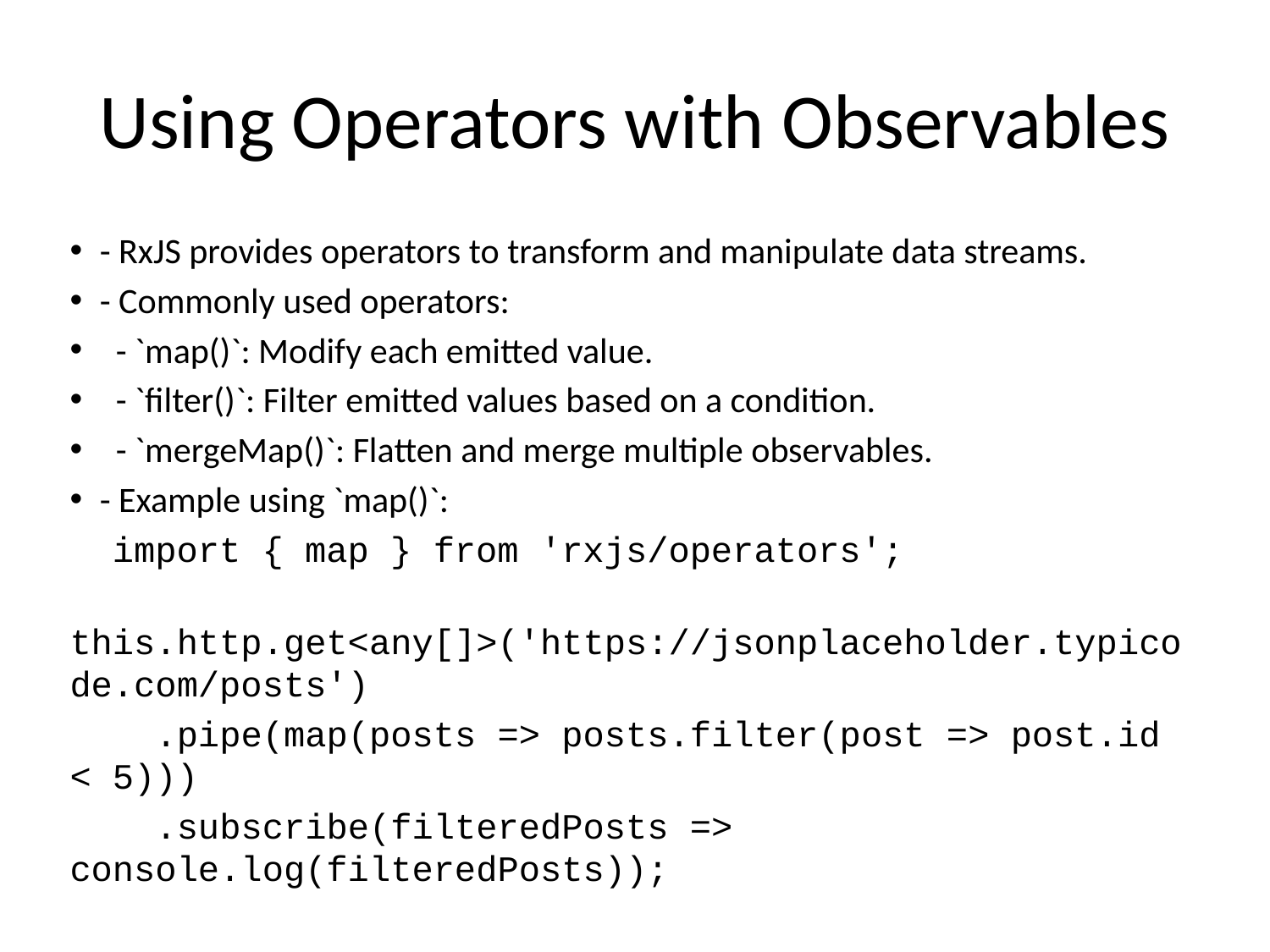

# Using Operators with Observables
- RxJS provides operators to transform and manipulate data streams.
- Commonly used operators:
  - `map()`: Modify each emitted value.
  - `filter()`: Filter emitted values based on a condition.
  - `mergeMap()`: Flatten and merge multiple observables.
- Example using `map()`:
  import { map } from 'rxjs/operators';
  this.http.get<any[]>('https://jsonplaceholder.typicode.com/posts')
    .pipe(map(posts => posts.filter(post => post.id < 5)))
    .subscribe(filteredPosts => console.log(filteredPosts));